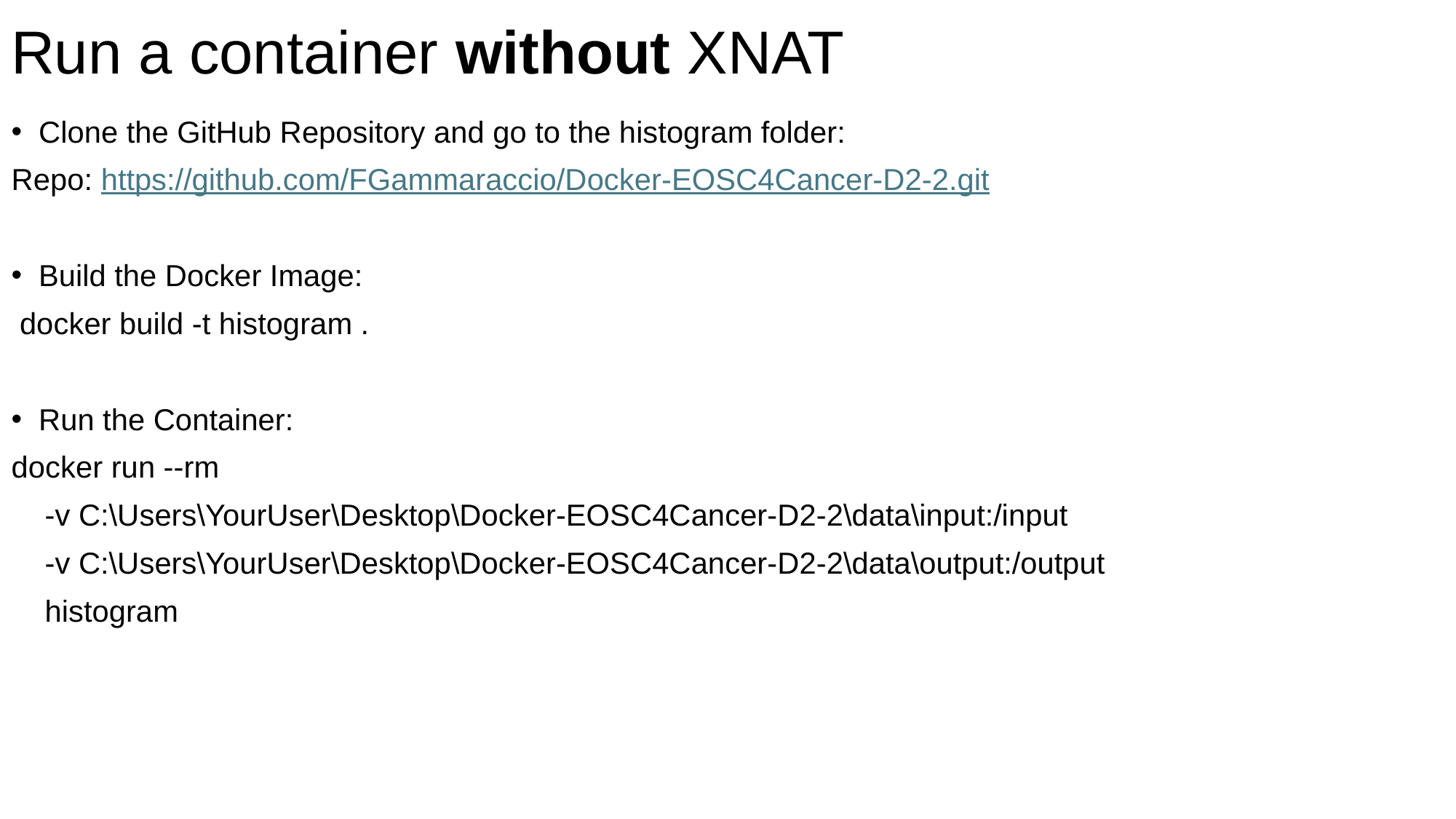

# Run a container without XNAT
Clone the GitHub Repository and go to the histogram folder:
Repo: https://github.com/FGammaraccio/Docker-EOSC4Cancer-D2-2.git

Build the Docker Image:
 docker build -t histogram .

Run the Container:
docker run --rm
    -v C:\Users\YourUser\Desktop\Docker-EOSC4Cancer-D2-2\data\input:/input
    -v C:\Users\YourUser\Desktop\Docker-EOSC4Cancer-D2-2\data\output:/output
    histogram